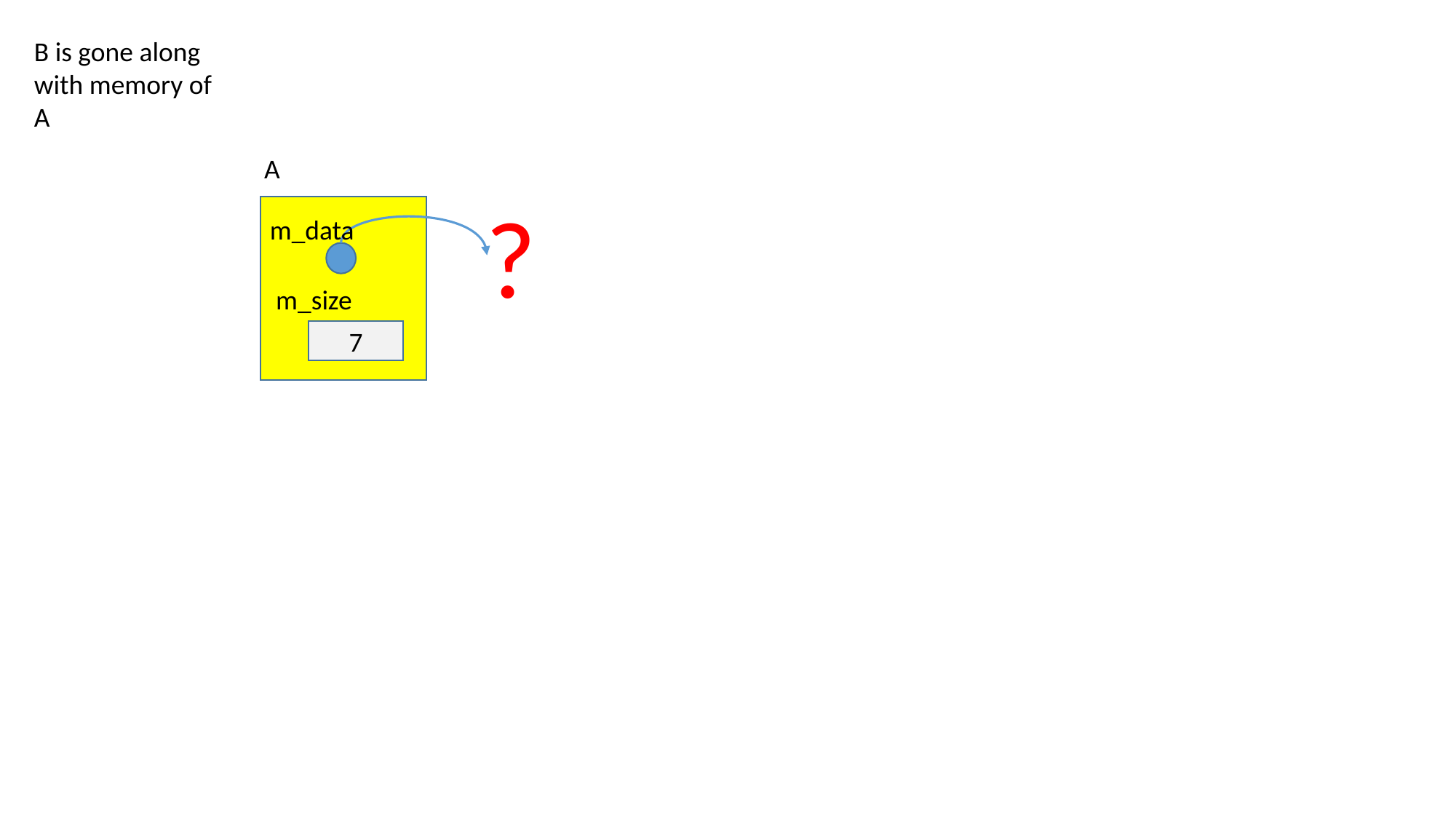

B is gone along with memory of A
A
?

m_data

m_size
7